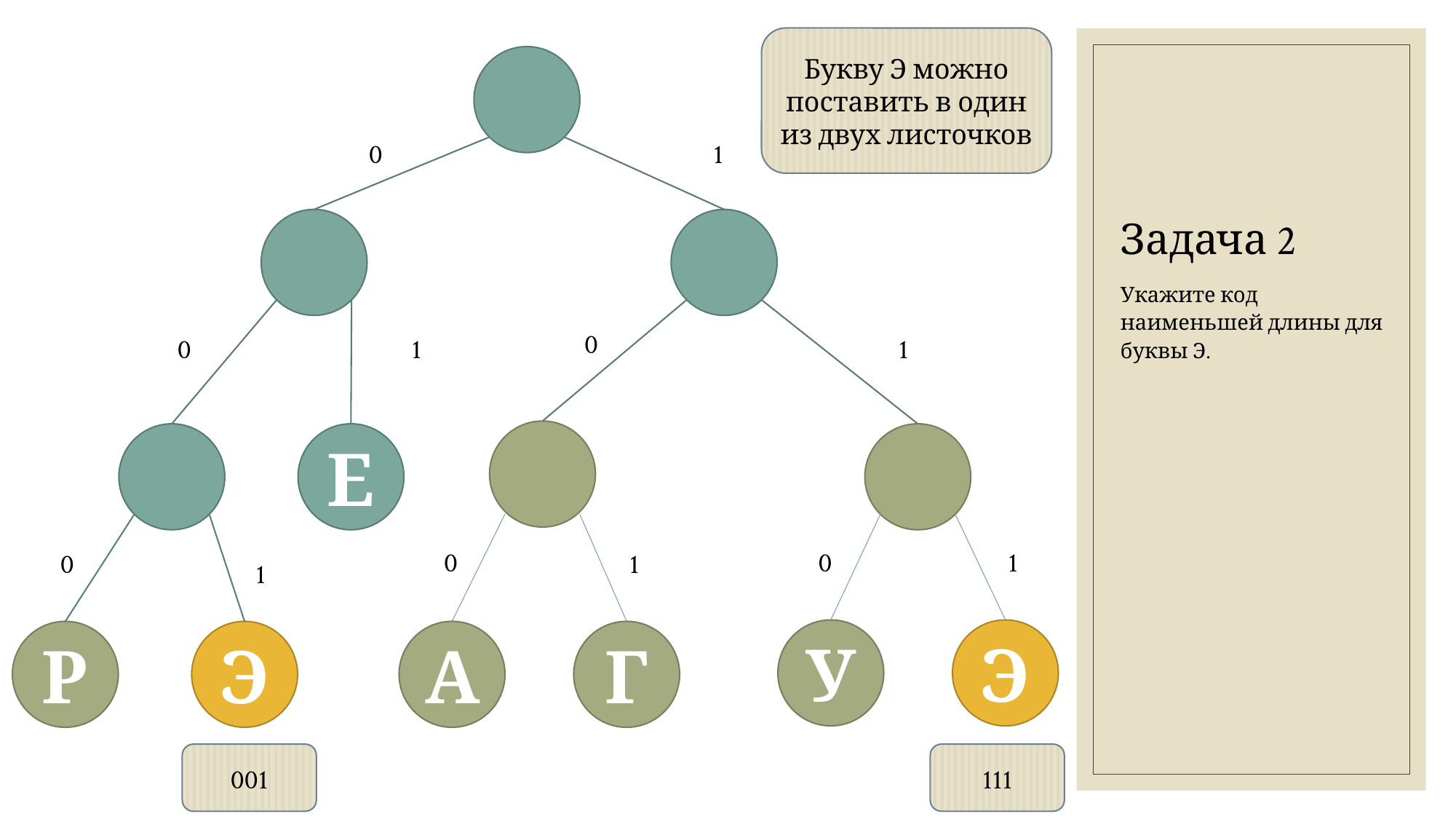

Букву Э можно поставить в один из двух листочков

# Задача 2
0
1

Укажите код наименьшей длины для буквы Э.
0
0
1
1

Е

0
1
0
0
1
1
У
Э
А
Г
Э
Р
001
111